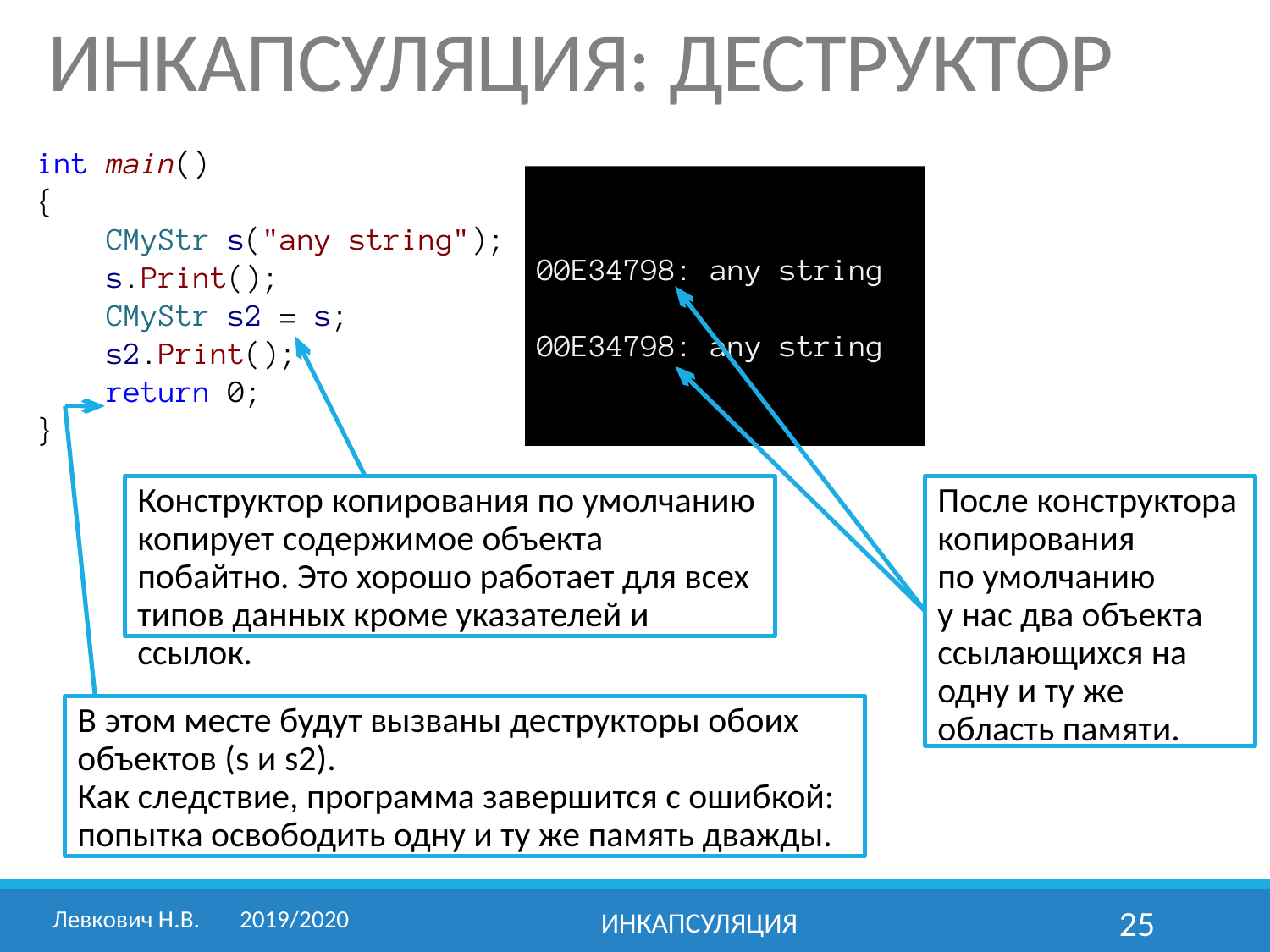

# ИНКАПСУЛЯЦИЯ: ДЕСТРУКТОР
int main()
{
    CMyStr s("any string");
    s.Print();
    CMyStr s2 = s;
    s2.Print();
    return 0;
}

00E34798: any string

00E34798: any string
Конструктор копирования по умолчанию копирует содержимое объекта побайтно. Это хорошо работает для всех типов данных кроме указателей и ссылок.
После конструктора копирования
по умолчанию
у нас два объекта ссылающихся на одну и ту же область памяти.
В этом месте будут вызваны деструкторы обоих объектов (s и s2).
Как следствие, программа завершится с ошибкой: попытка освободить одну и ту же память дважды.
Левкович Н.В.	2019/2020
Инкапсуляция
25